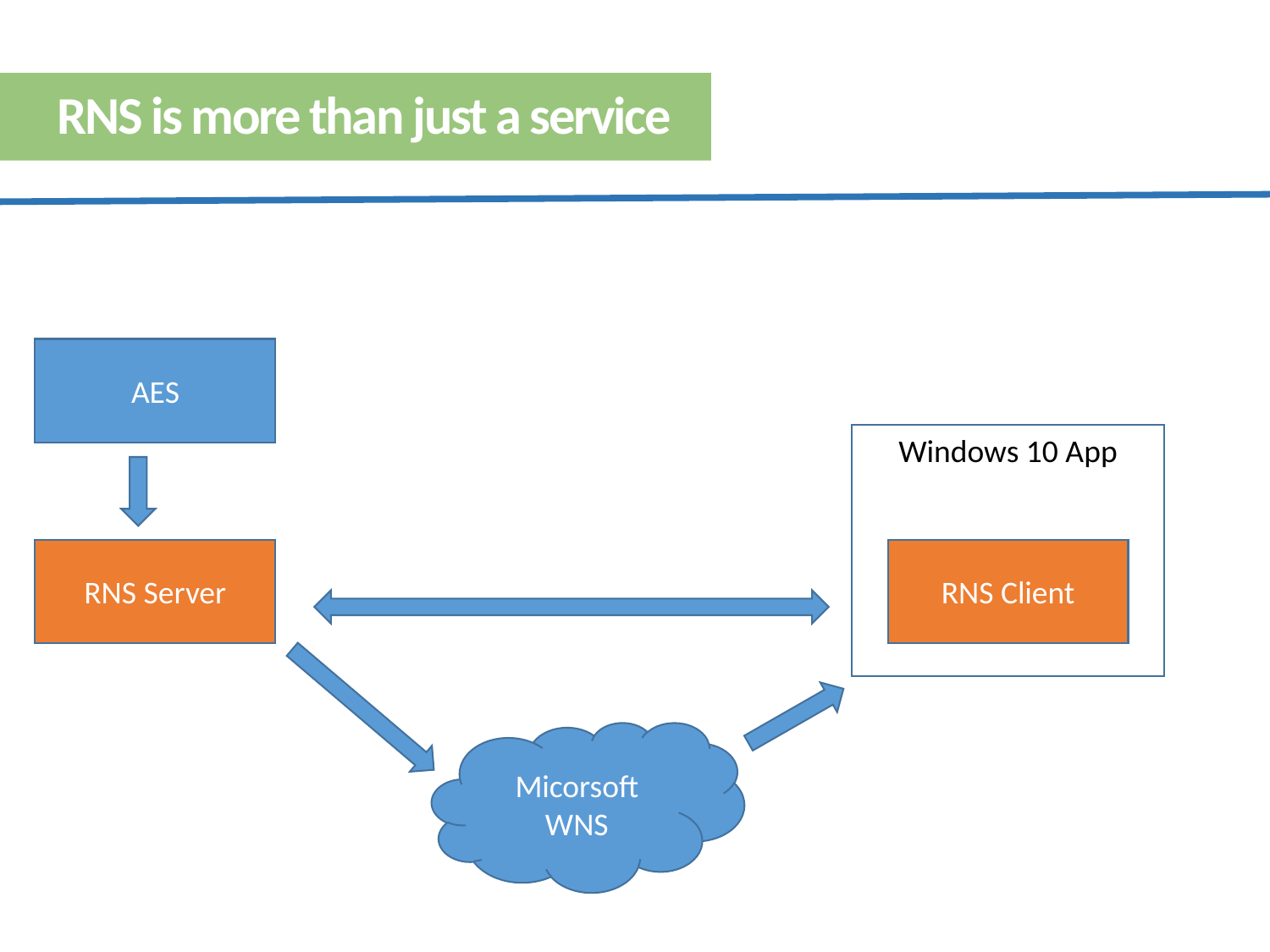

RNS is more than just a service

AES
Windows 10 App

RNS Server
RNS Client

Micorsoft WNS